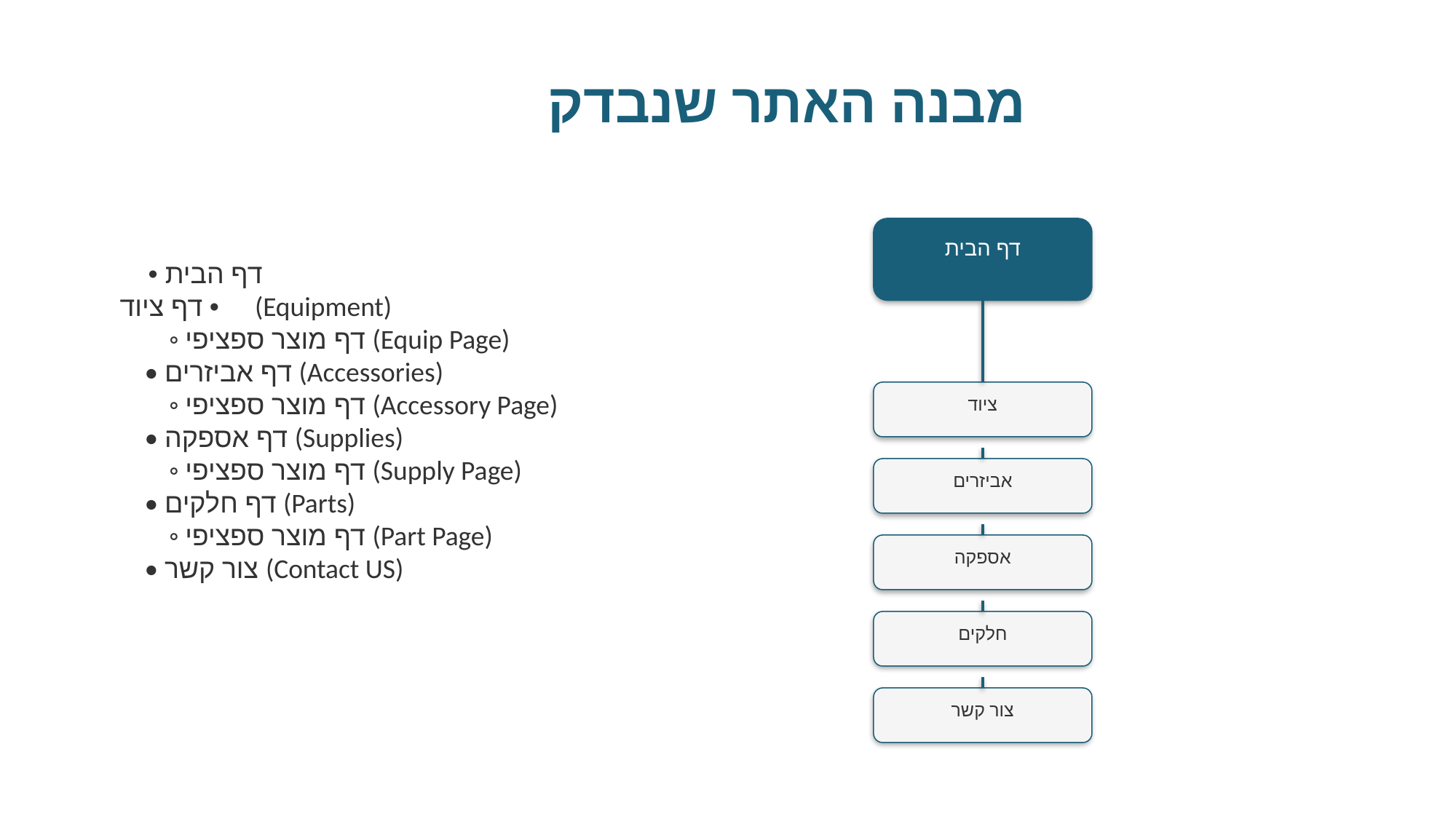

# מבנה האתר שנבדק
    • דף הבית
    • דף ציוד (Equipment)
        ◦ דף מוצר ספציפי (Equip Page)
    • דף אביזרים (Accessories)
        ◦ דף מוצר ספציפי (Accessory Page)
    • דף אספקה (Supplies)
        ◦ דף מוצר ספציפי (Supply Page)
    • דף חלקים (Parts)
        ◦ דף מוצר ספציפי (Part Page)
    • צור קשר (Contact US)

דף הבית

ציוד

אביזרים

אספקה

חלקים

צור קשר